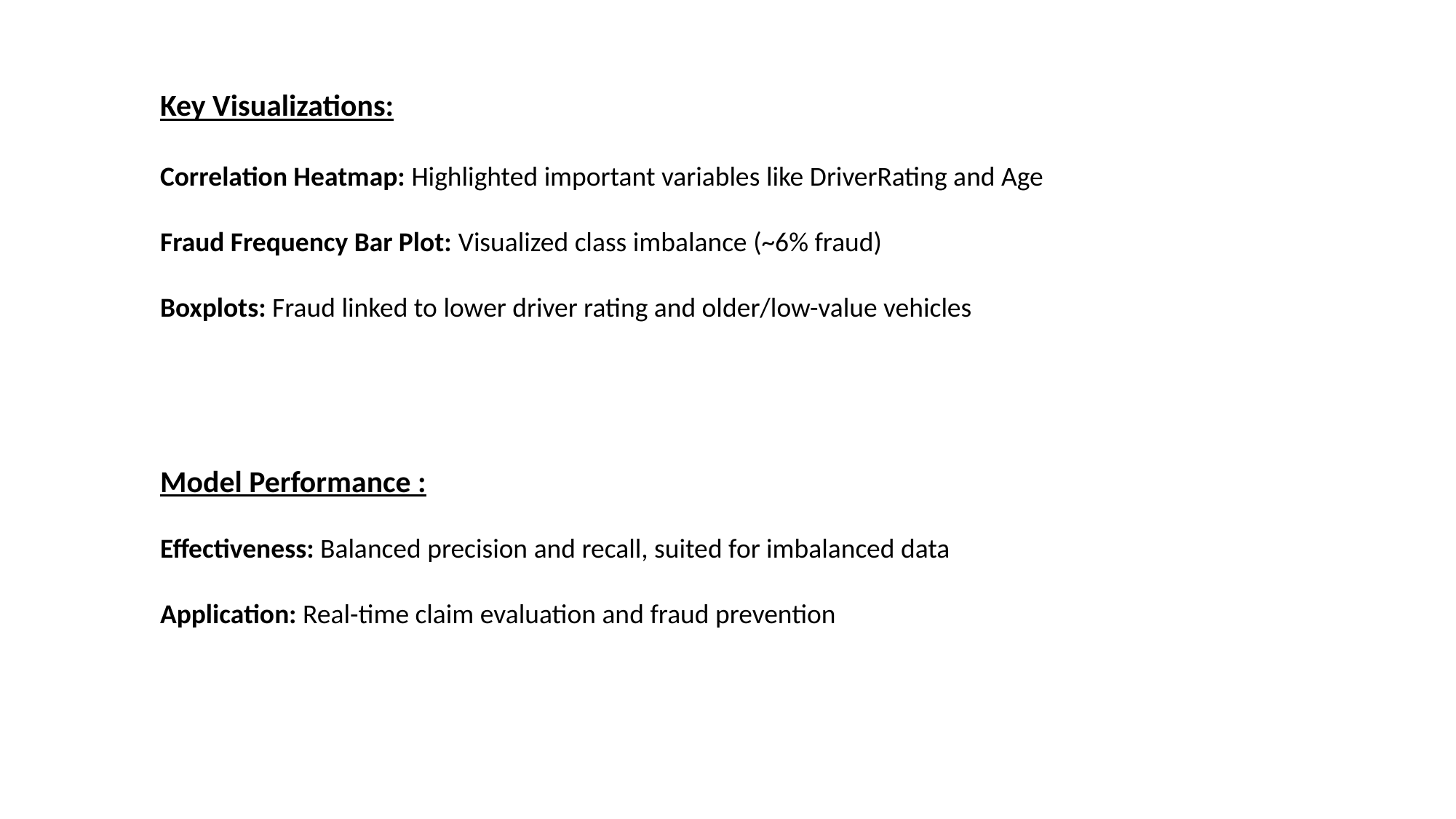

Key Visualizations:

Correlation Heatmap: Highlighted important variables like DriverRating and Age

Fraud Frequency Bar Plot: Visualized class imbalance (~6% fraud)

Boxplots: Fraud linked to lower driver rating and older/low-value vehicles

Model Performance :

Effectiveness: Balanced precision and recall, suited for imbalanced data

Application: Real-time claim evaluation and fraud prevention